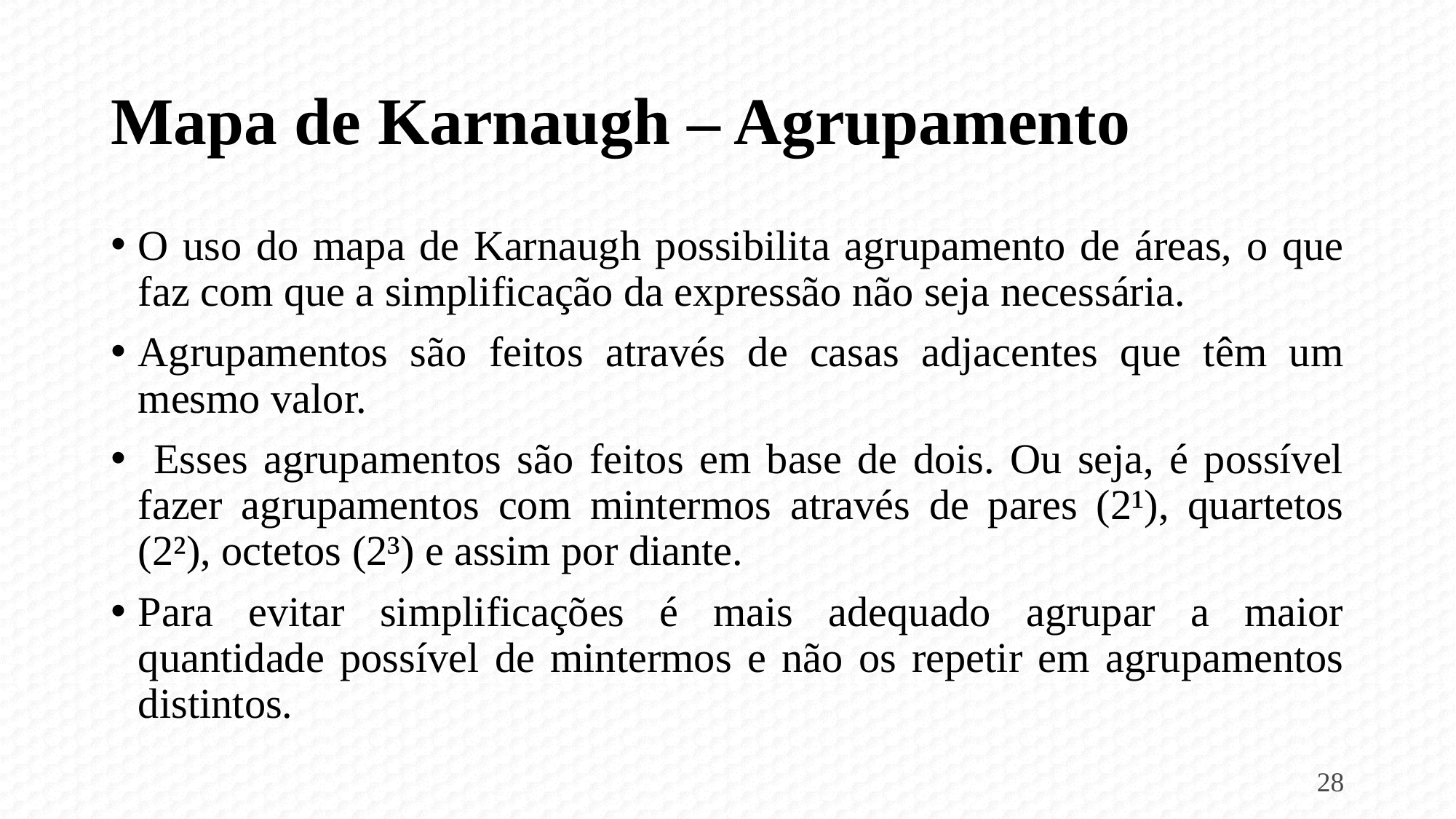

# Mapa de Karnaugh – Agrupamento
O uso do mapa de Karnaugh possibilita agrupamento de áreas, o que faz com que a simplificação da expressão não seja necessária.
Agrupamentos são feitos através de casas adjacentes que têm um mesmo valor.
 Esses agrupamentos são feitos em base de dois. Ou seja, é possível fazer agrupamentos com mintermos através de pares (2¹), quartetos (2²), octetos (2³) e assim por diante.
Para evitar simplificações é mais adequado agrupar a maior quantidade possível de mintermos e não os repetir em agrupamentos distintos.
28